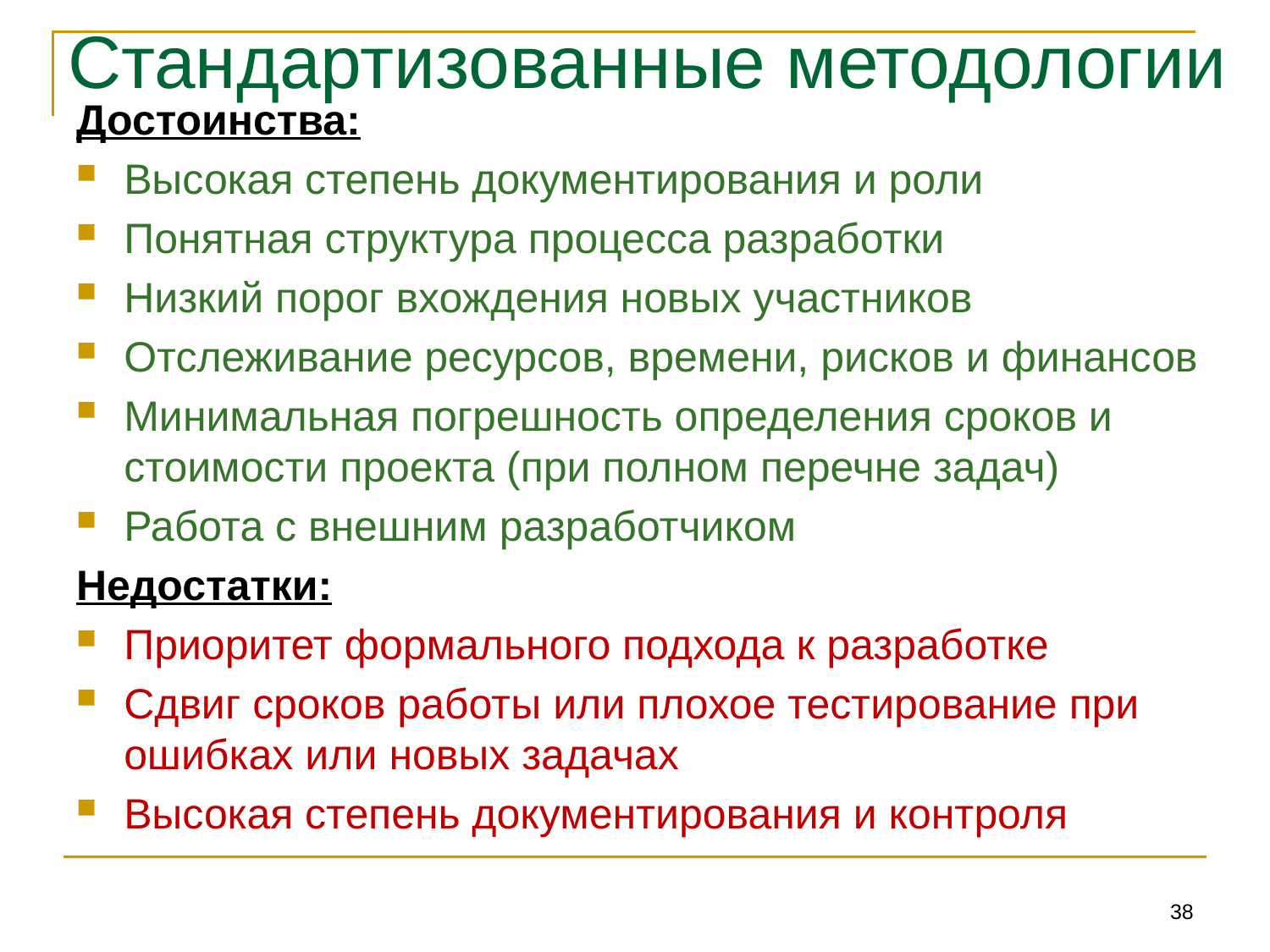

# Стандартизованные методологии
Достоинства:
Высокая степень документирования и роли
Понятная структура процесса разработки
Низкий порог вхождения новых участников
Отслеживание ресурсов, времени, рисков и финансов
Минимальная погрешность определения сроков и стоимости проекта (при полном перечне задач)
Работа с внешним разработчиком
Недостатки:
Приоритет формального подхода к разработке
Сдвиг сроков работы или плохое тестирование при ошибках или новых задачах
Высокая степень документирования и контроля
38